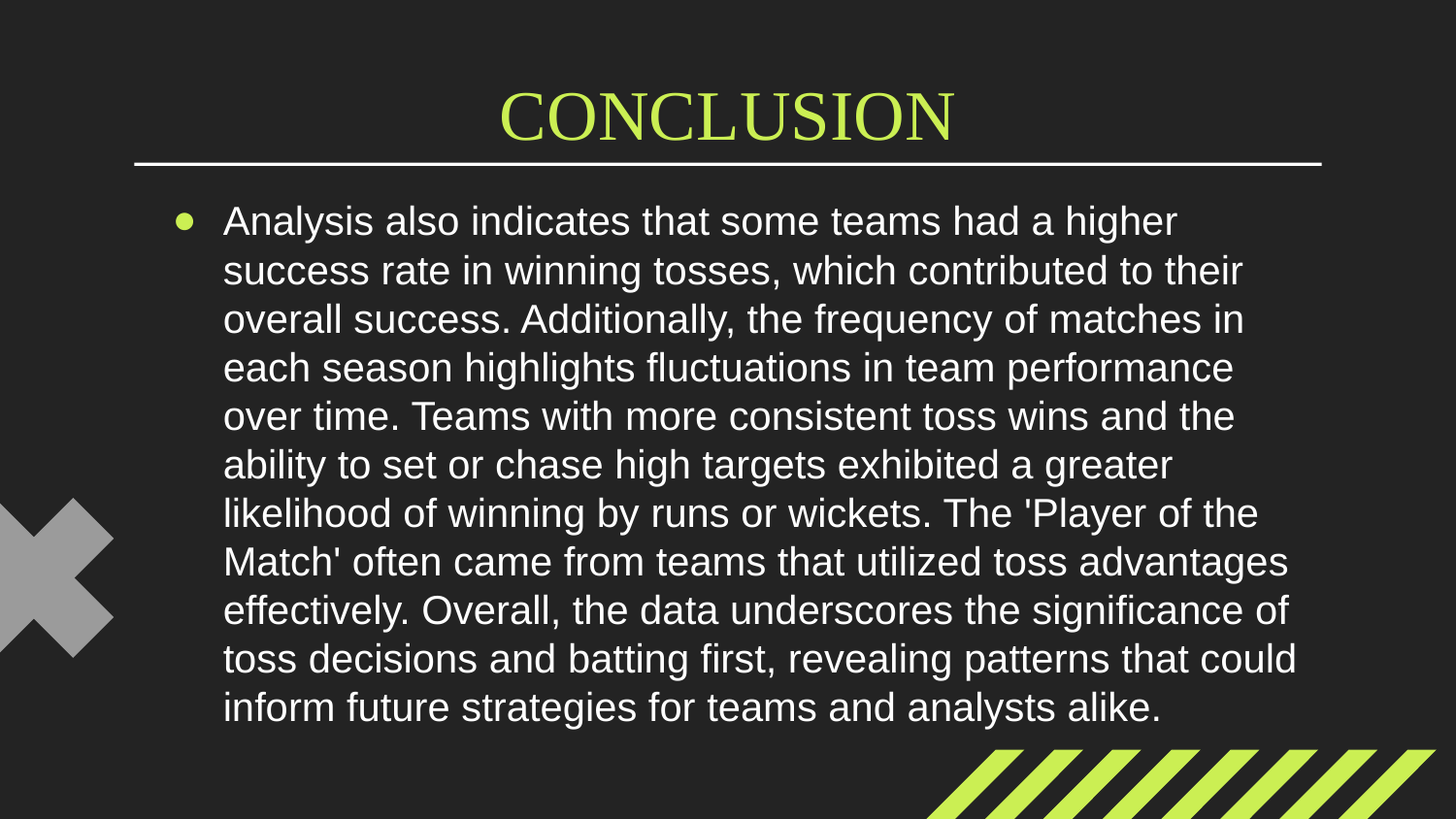

# CONCLUSION
Analysis also indicates that some teams had a higher success rate in winning tosses, which contributed to their overall success. Additionally, the frequency of matches in each season highlights fluctuations in team performance over time. Teams with more consistent toss wins and the ability to set or chase high targets exhibited a greater likelihood of winning by runs or wickets. The 'Player of the Match' often came from teams that utilized toss advantages effectively. Overall, the data underscores the significance of toss decisions and batting first, revealing patterns that could inform future strategies for teams and analysts alike.